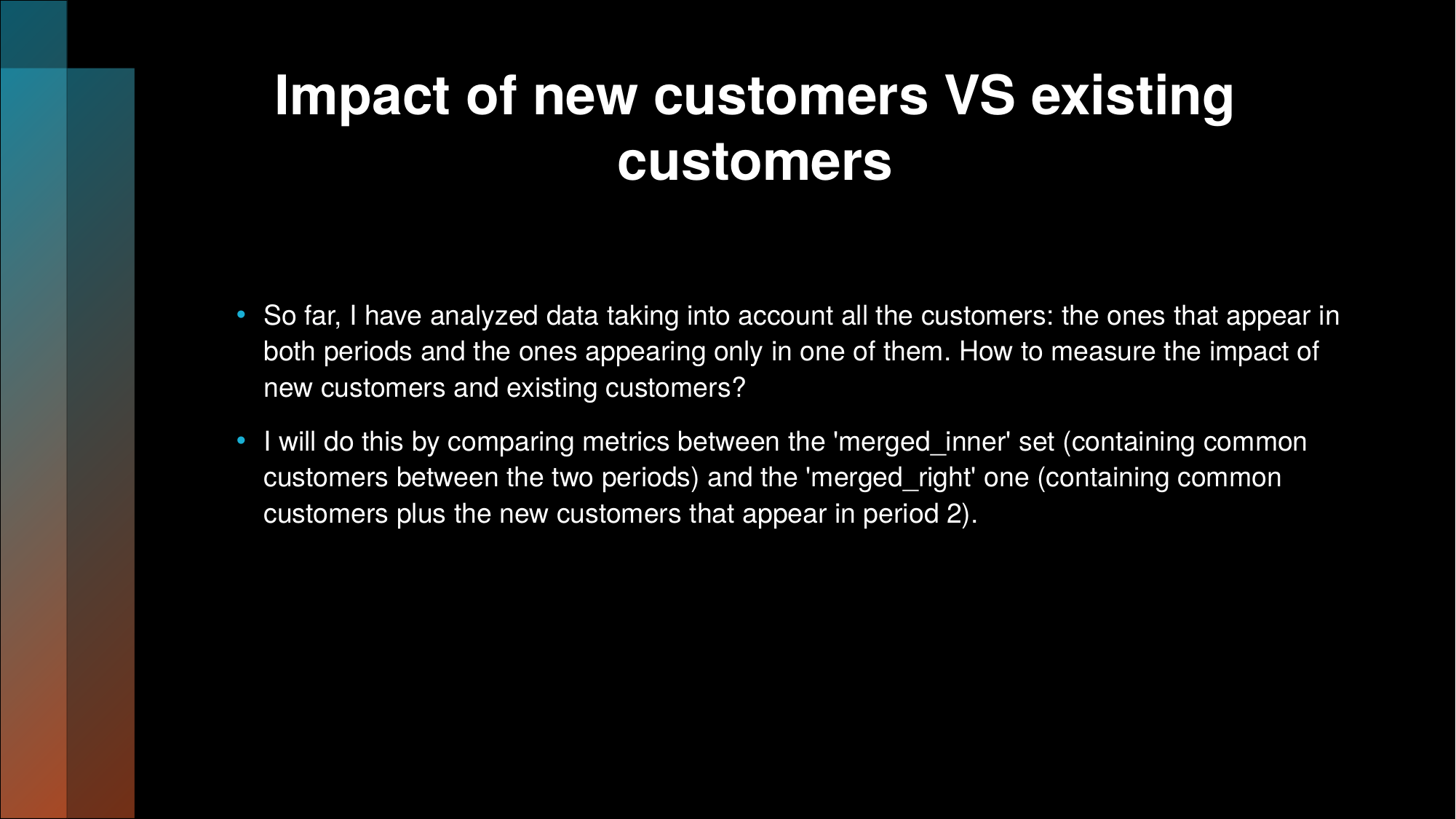

# Impact of new customers VS existing customers

So far, I have analyzed data taking into account all the customers: the ones that appear in both periods and the ones appearing only in one of them. How to measure the impact of new customers and existing customers?
I will do this by comparing metrics between the 'merged_inner' set (containing common customers between the two periods) and the 'merged_right' one (containing common customers plus the new customers that appear in period 2).